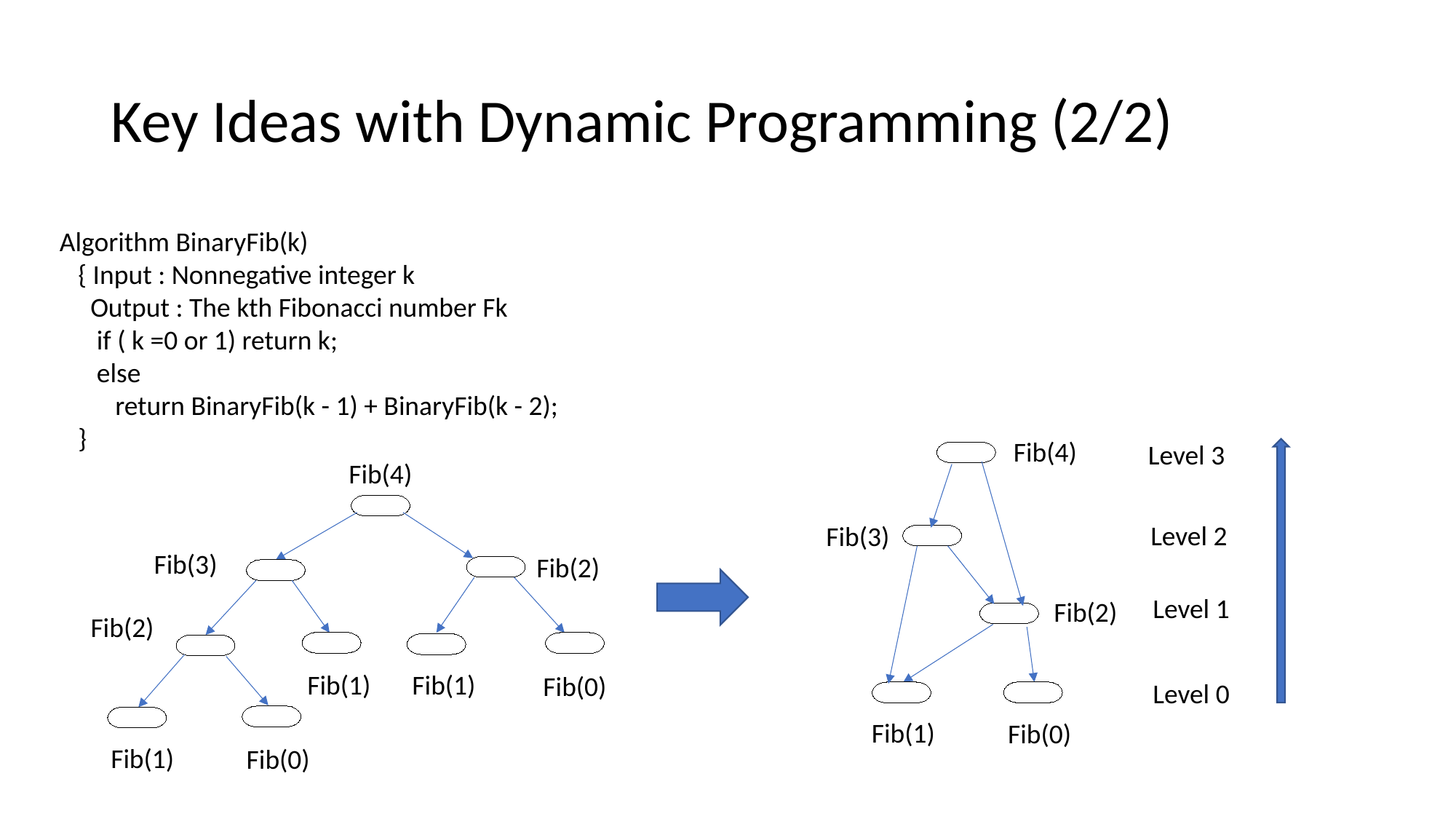

# Key Ideas with Dynamic Programming (2/2)
Algorithm BinaryFib(k)
   { Input : Nonnegative integer k
     Output : The kth Fibonacci number Fk
      if ( k =0 or 1) return k;
      else
         return BinaryFib(k - 1) + BinaryFib(k - 2);
   }
Fib(4)
Level 3

Fib(4)

Level 2
Fib(3)

Fib(3)
Fib(2)

Level 1
Fib(2)

Fib(2)

Fib(1)
Fib(1)
Fib(0)
Level 0

Fib(1)
Fib(0)
Fib(1)
Fib(0)